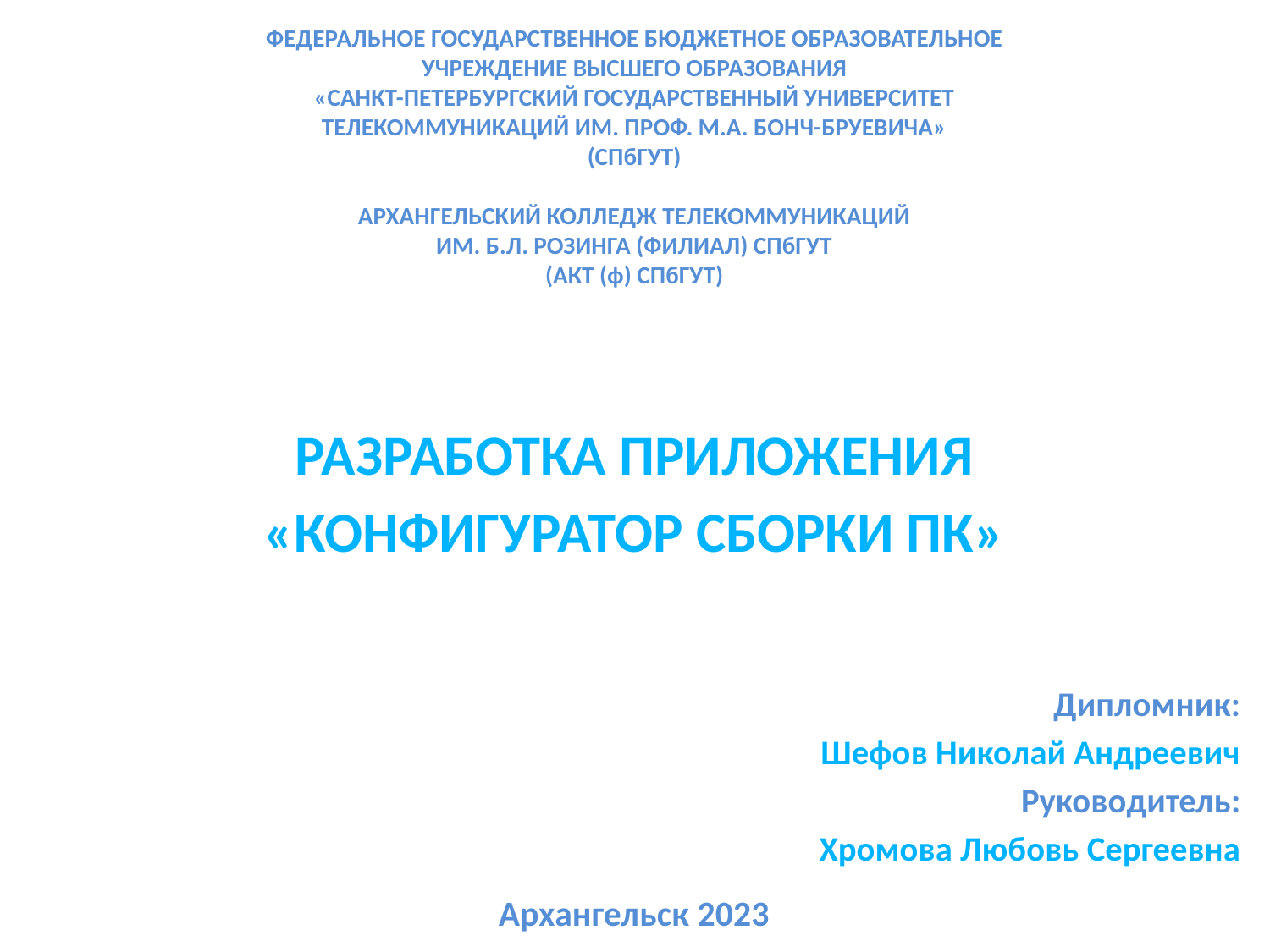

ФЕДЕРАЛЬНОЕ ГОСУДАРСТВЕННОЕ БЮДЖЕТНОЕ ОБРАЗОВАТЕЛЬНОЕ
УЧРЕЖДЕНИЕ ВЫСШЕГО ОБРАЗОВАНИЯ
«САНКТ-ПЕТЕРБУРГСКИЙ ГОСУДАРСТВЕННЫЙ УНИВЕРСИТЕТ
ТЕЛЕКОММУНИКАЦИЙ ИМ. ПРОФ. М.А. БОНЧ-БРУЕВИЧА»
(СПбГУТ)

АРХАНГЕЛЬСКИЙ КОЛЛЕДЖ ТЕЛЕКОММУНИКАЦИЙ
ИМ. Б.Л. РОЗИНГА (ФИЛИАЛ) СПбГУТ
(АКТ (ф) СПбГУТ)
# РАЗРАБОТКА ПРИЛОЖЕНИЯ «КОНФИГУРАТОР СБОРКИ ПК»
Дипломник:
Шефов Николай Андреевич
Руководитель:
Хромова Любовь Сергеевна
Архангельск 2023